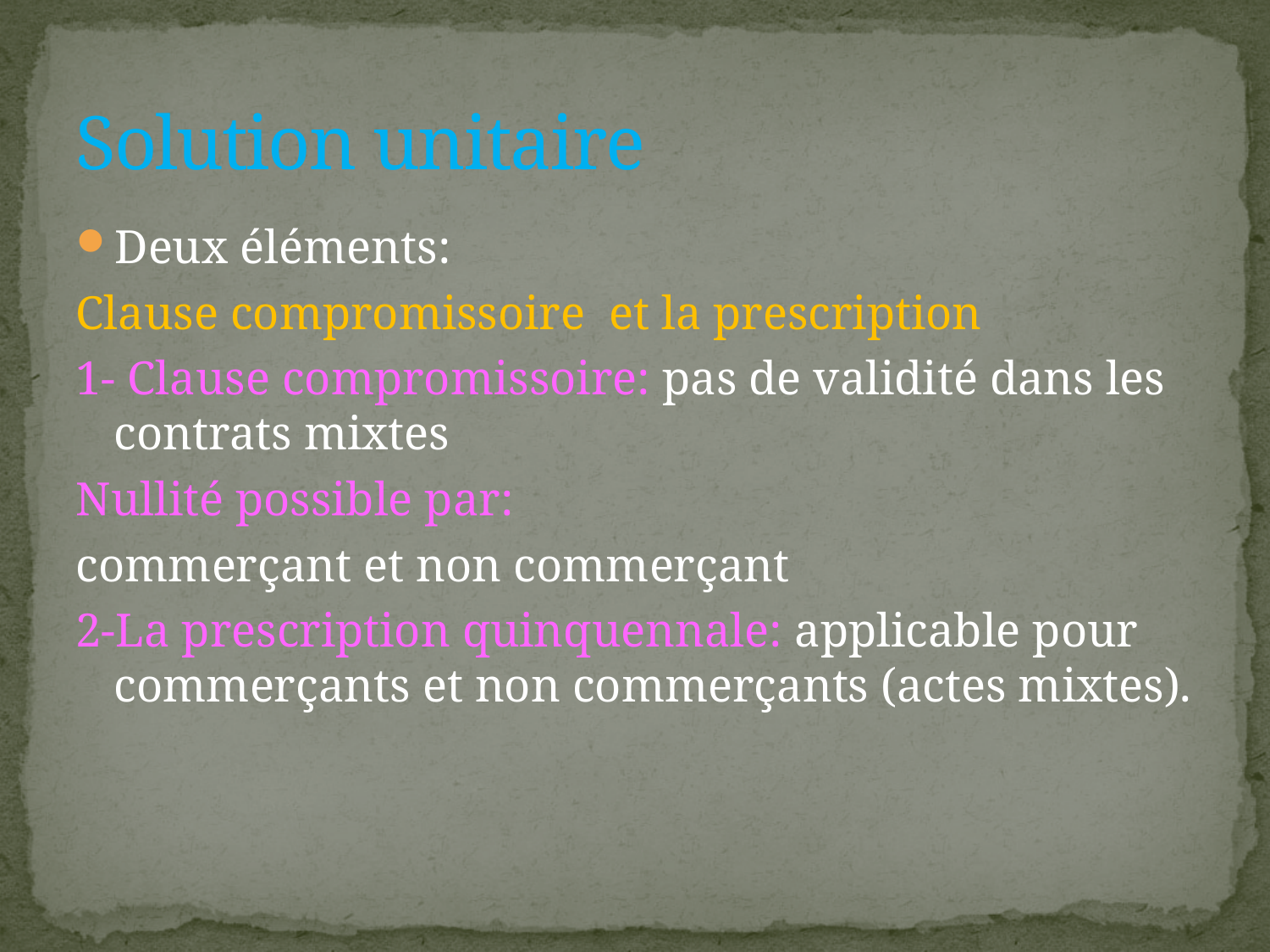

# Solution unitaire
Deux éléments:
Clause compromissoire  et la prescription
1- Clause compromissoire: pas de validité dans les contrats mixtes
Nullité possible par:
commerçant et non commerçant
2-La prescription quinquennale: applicable pour commerçants et non commerçants (actes mixtes).